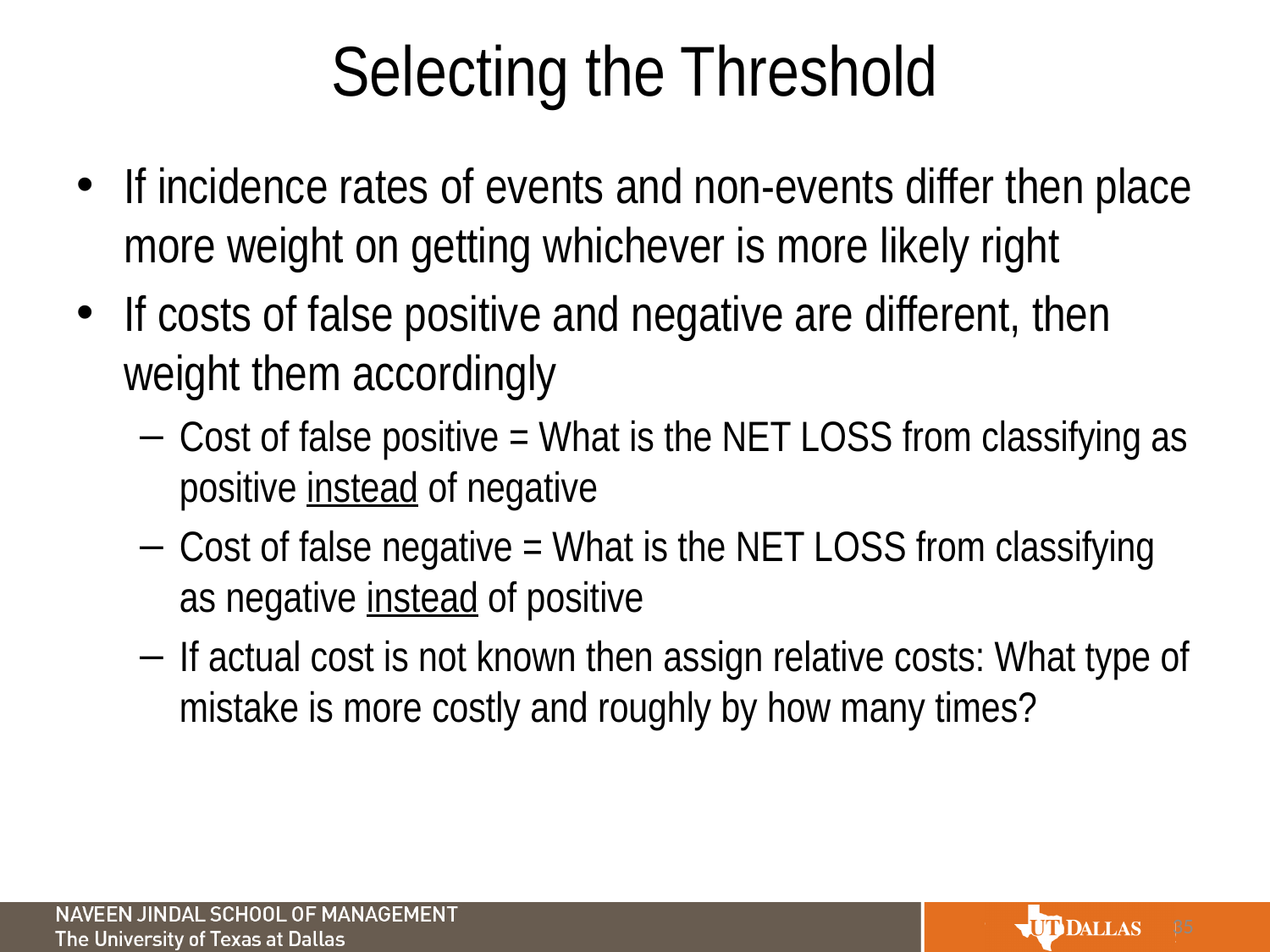

# Selecting the Threshold
If incidence rates of events and non-events differ then place more weight on getting whichever is more likely right
If costs of false positive and negative are different, then weight them accordingly
Cost of false positive = What is the NET LOSS from classifying as positive instead of negative
Cost of false negative = What is the NET LOSS from classifying as negative instead of positive
If actual cost is not known then assign relative costs: What type of mistake is more costly and roughly by how many times?
35